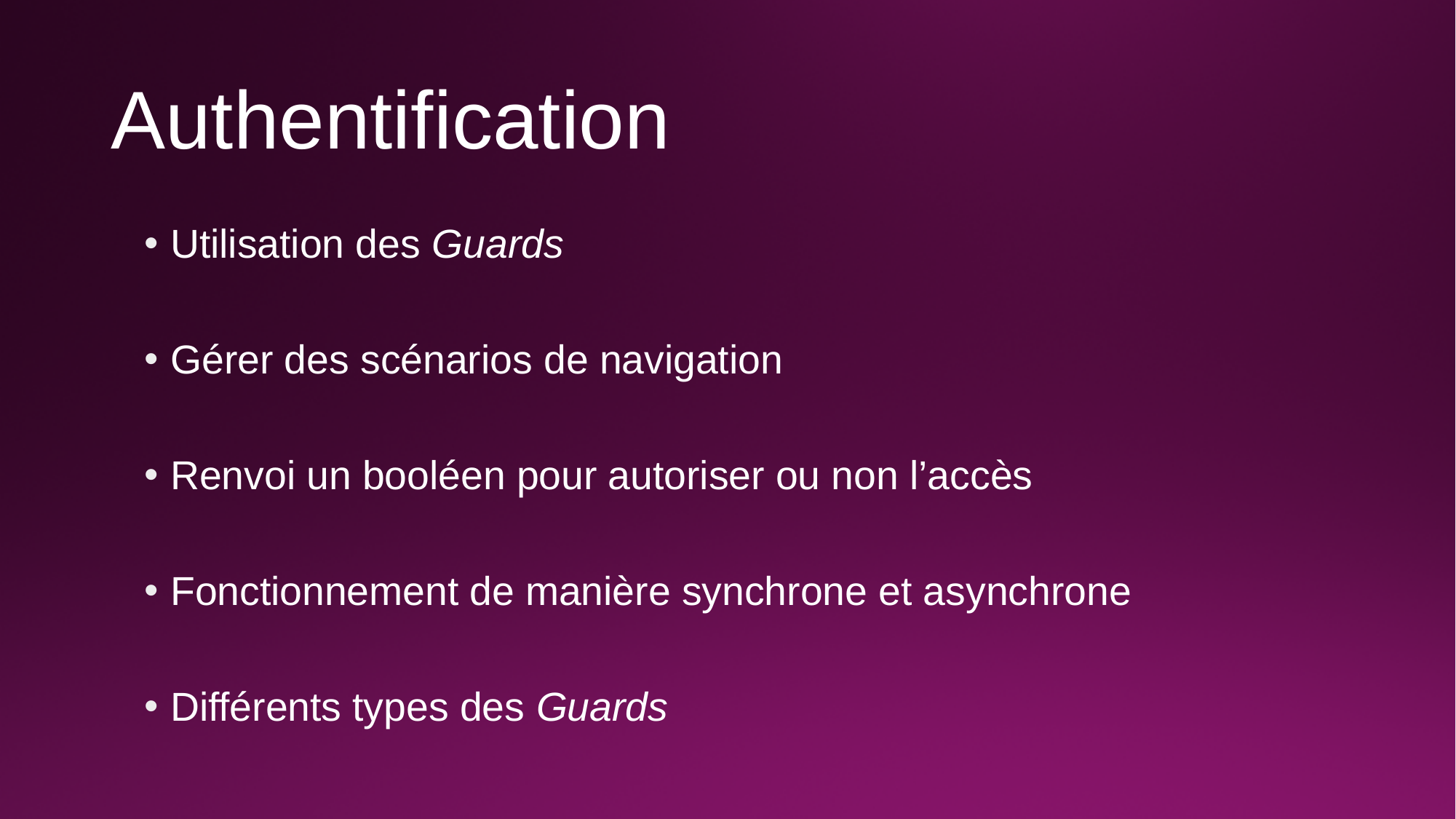

# Authentification
Utilisation des Guards

Gérer des scénarios de navigation

Renvoi un booléen pour autoriser ou non l’accès

Fonctionnement de manière synchrone et asynchrone

Différents types des Guards